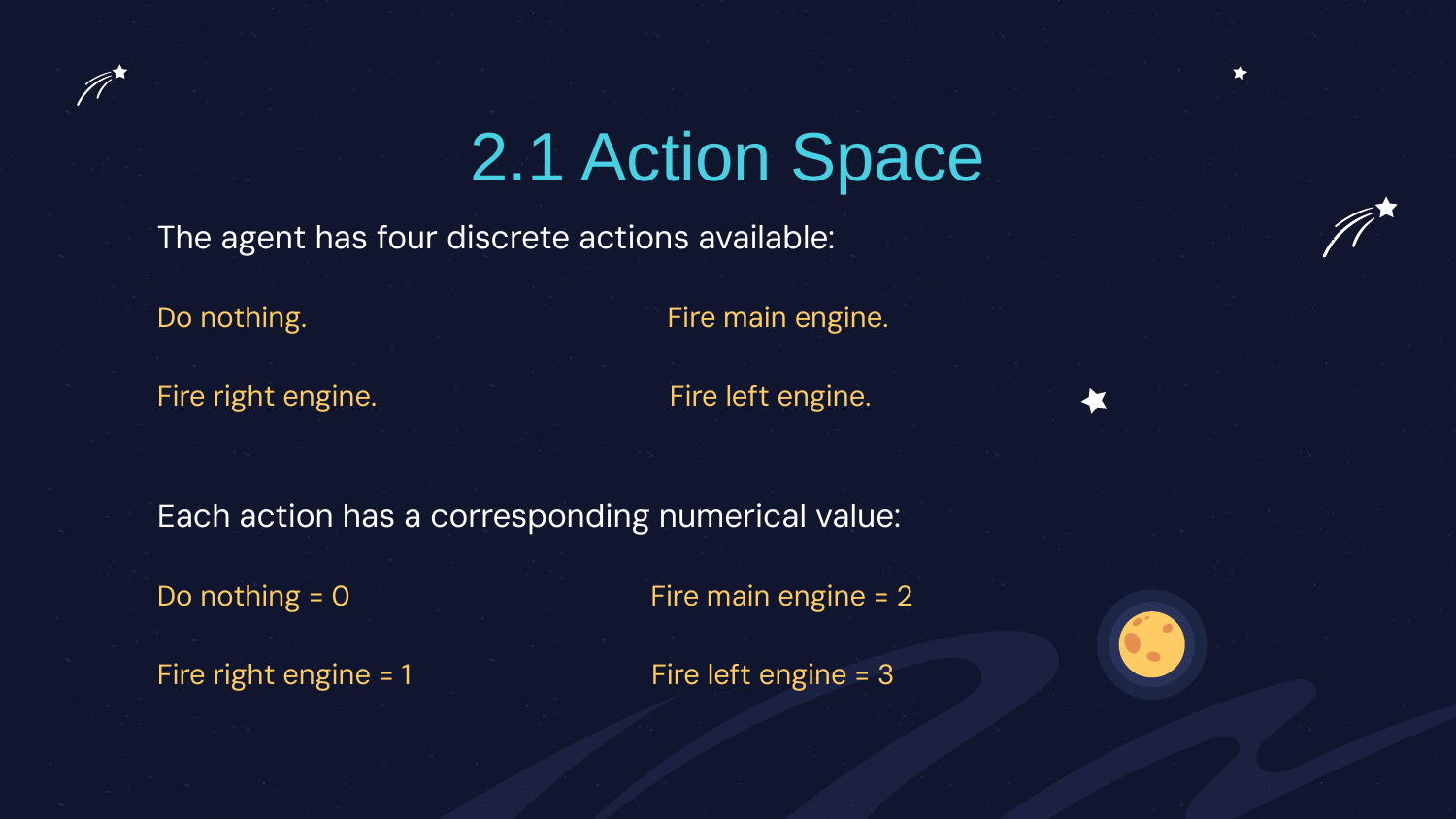

# 2.1 Action Space
The agent has four discrete actions available:

Do nothing.                                                Fire main engine.

Fire right engine.                                       Fire left engine.

Each action has a corresponding numerical value:

Do nothing = 0                                        Fire main engine = 2

Fire right engine = 1                                Fire left engine = 3